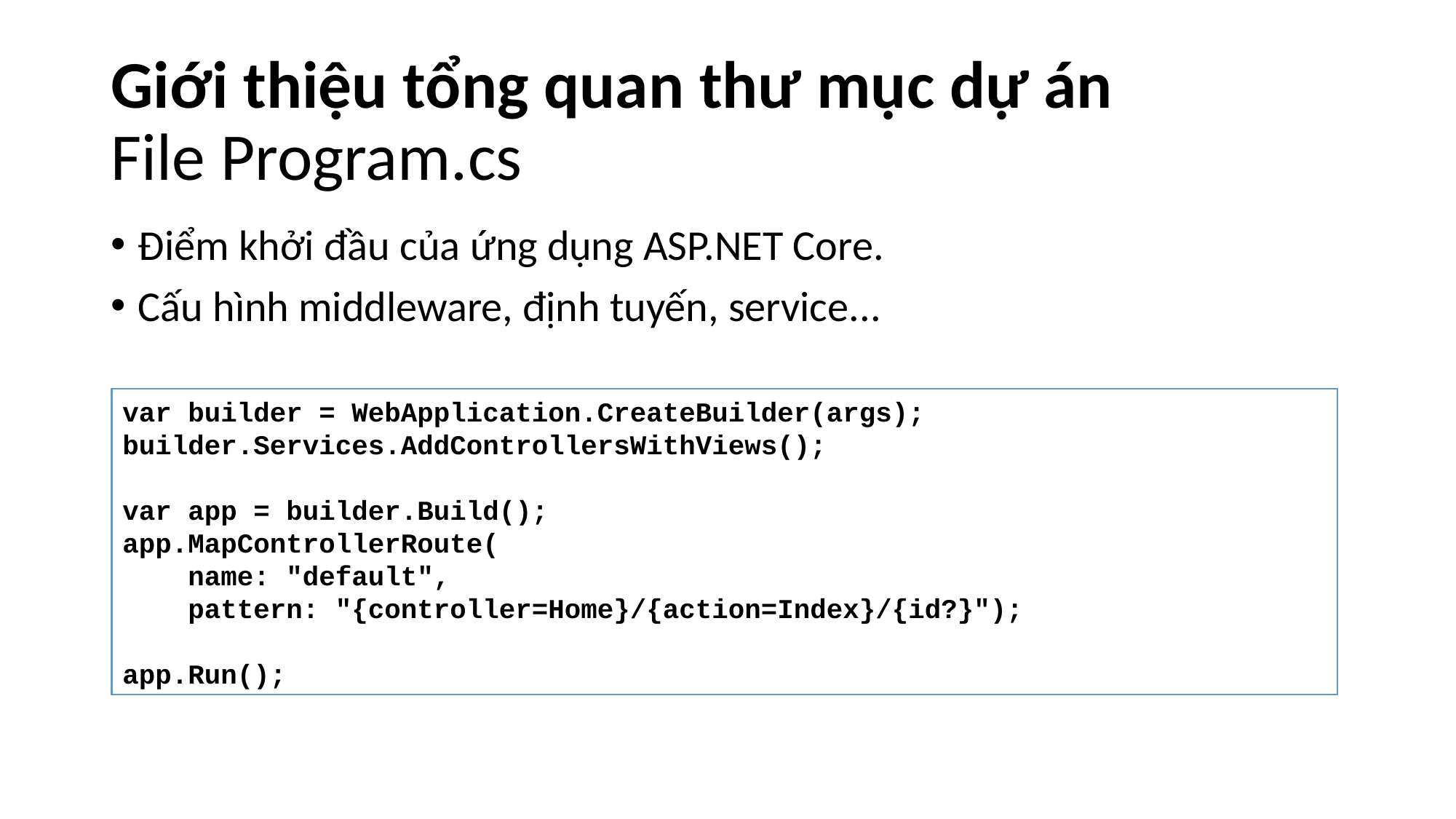

# Giới thiệu tổng quan thư mục dự án File Program.cs
Điểm khởi đầu của ứng dụng ASP.NET Core.
Cấu hình middleware, định tuyến, service...
var builder = WebApplication.CreateBuilder(args);
builder.Services.AddControllersWithViews();

var app = builder.Build();
app.MapControllerRoute(
    name: "default",
    pattern: "{controller=Home}/{action=Index}/{id?}");

app.Run();